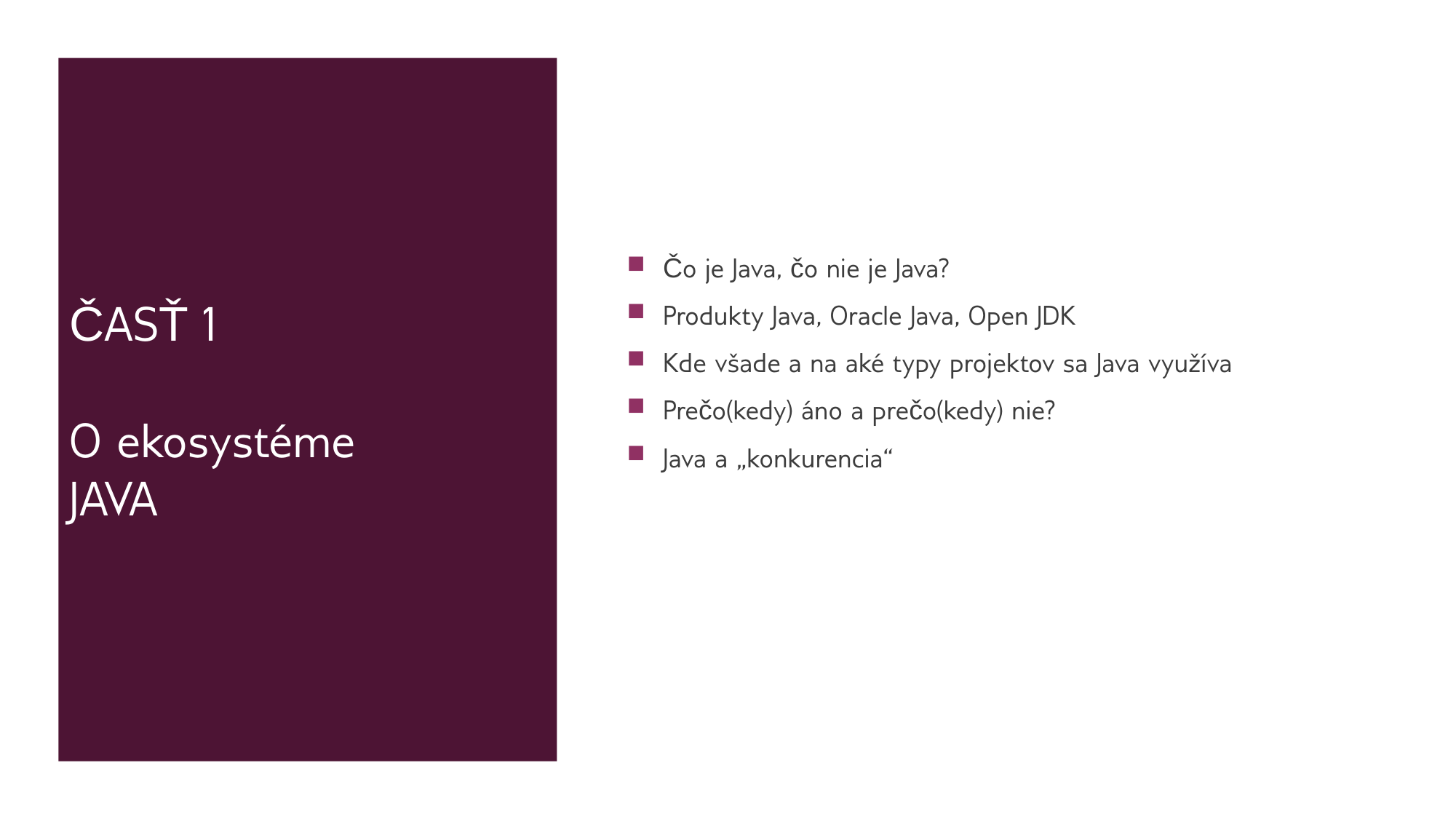

# Časť 1 O ekosystéme JAVA
Čo je Java, čo nie je Java?
Produkty Java, Oracle Java, Open JDK
Kde všade a na aké typy projektov sa Java využíva
Prečo(kedy) áno a prečo(kedy) nie?
Java a „konkurencia“